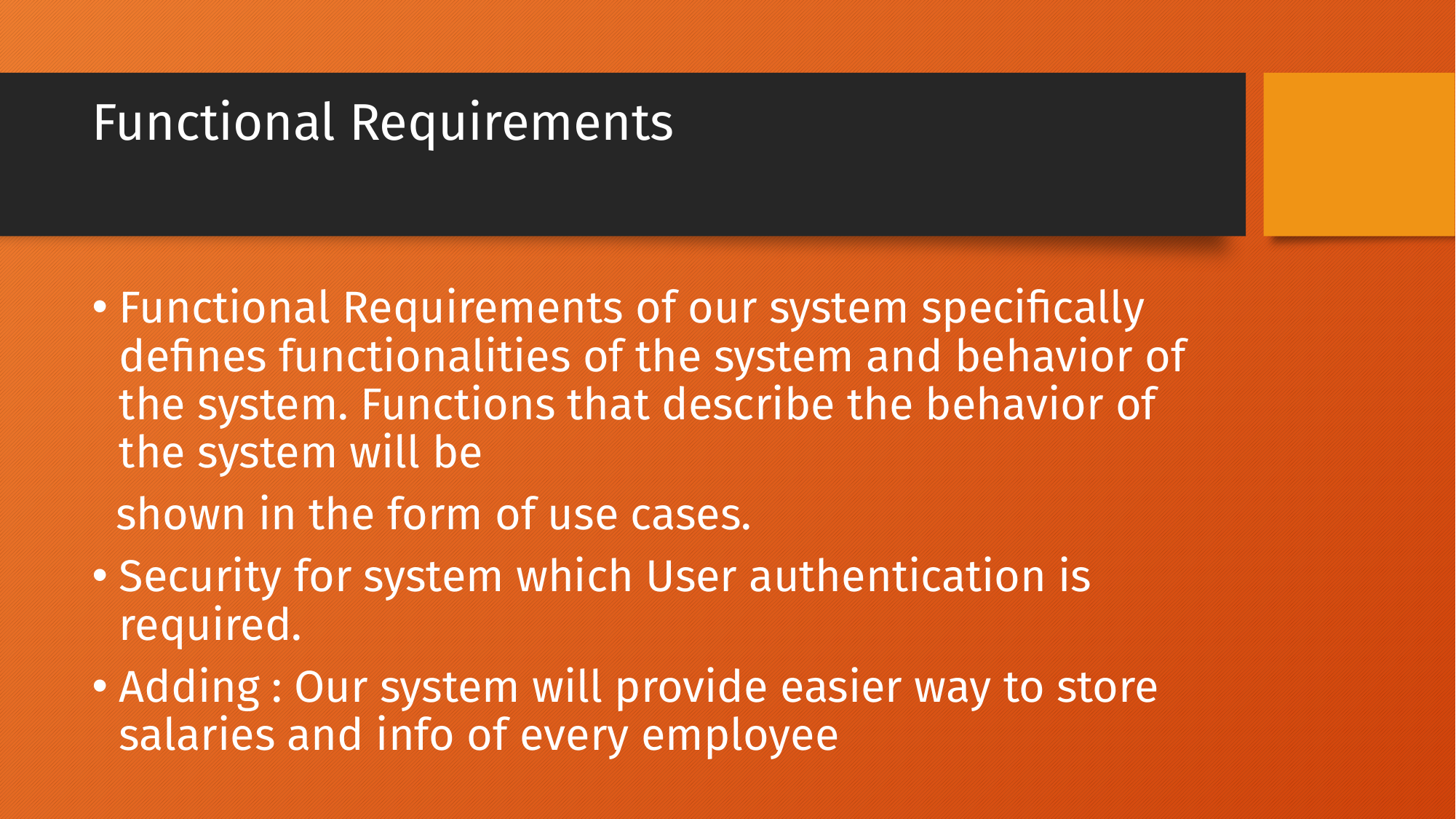

# Functional Requirements
Functional Requirements of our system speciﬁcally deﬁnes functionalities of the system and behavior of the system. Functions that describe the behavior of the system will be
  shown in the form of use cases.
Security for system which User authentication is required.
Adding : Our system will provide easier way to store  salaries and info of every employee